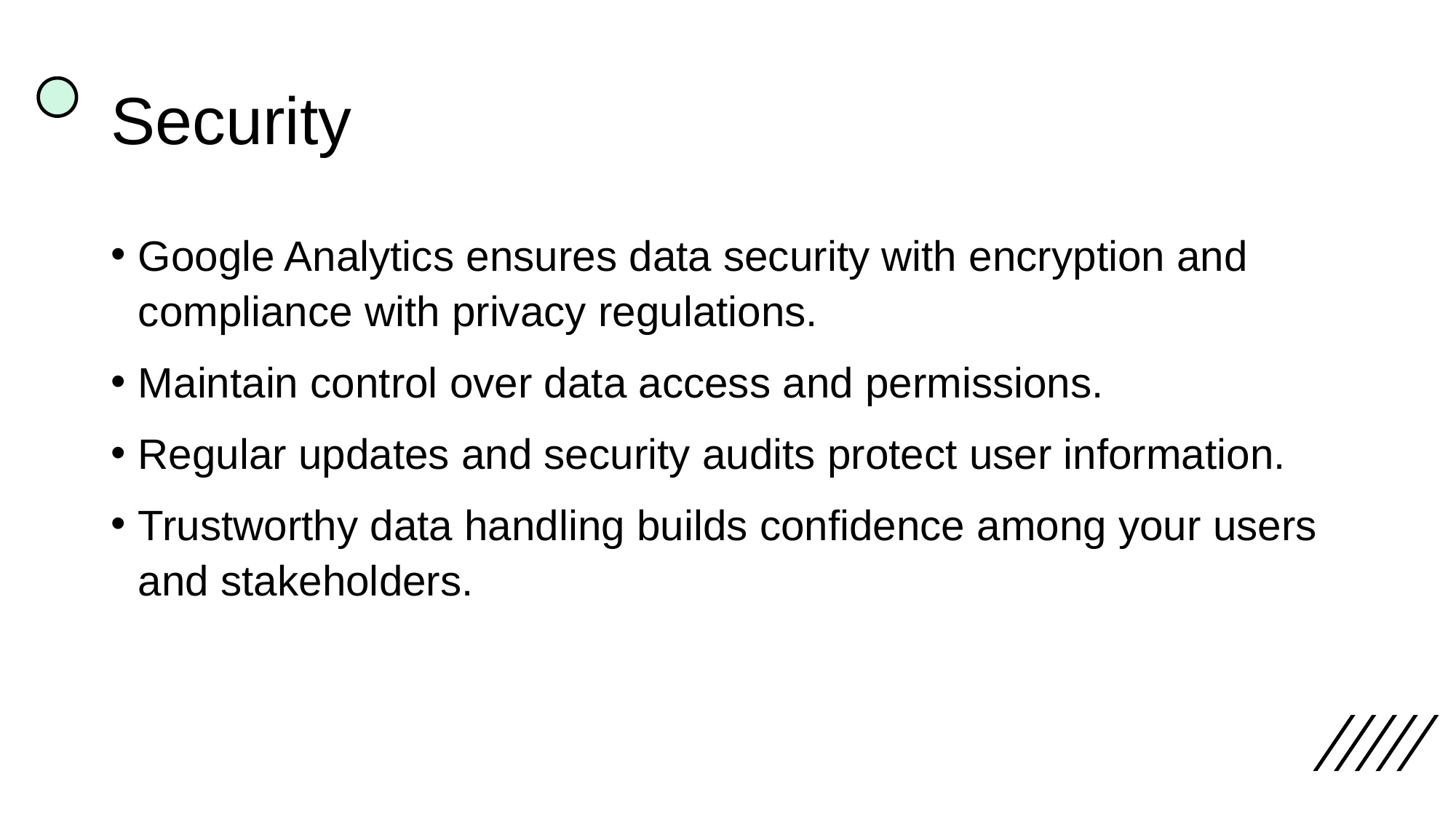

# Security
Google Analytics ensures data security with encryption and compliance with privacy regulations.
Maintain control over data access and permissions.
Regular updates and security audits protect user information.
Trustworthy data handling builds confidence among your users and stakeholders.